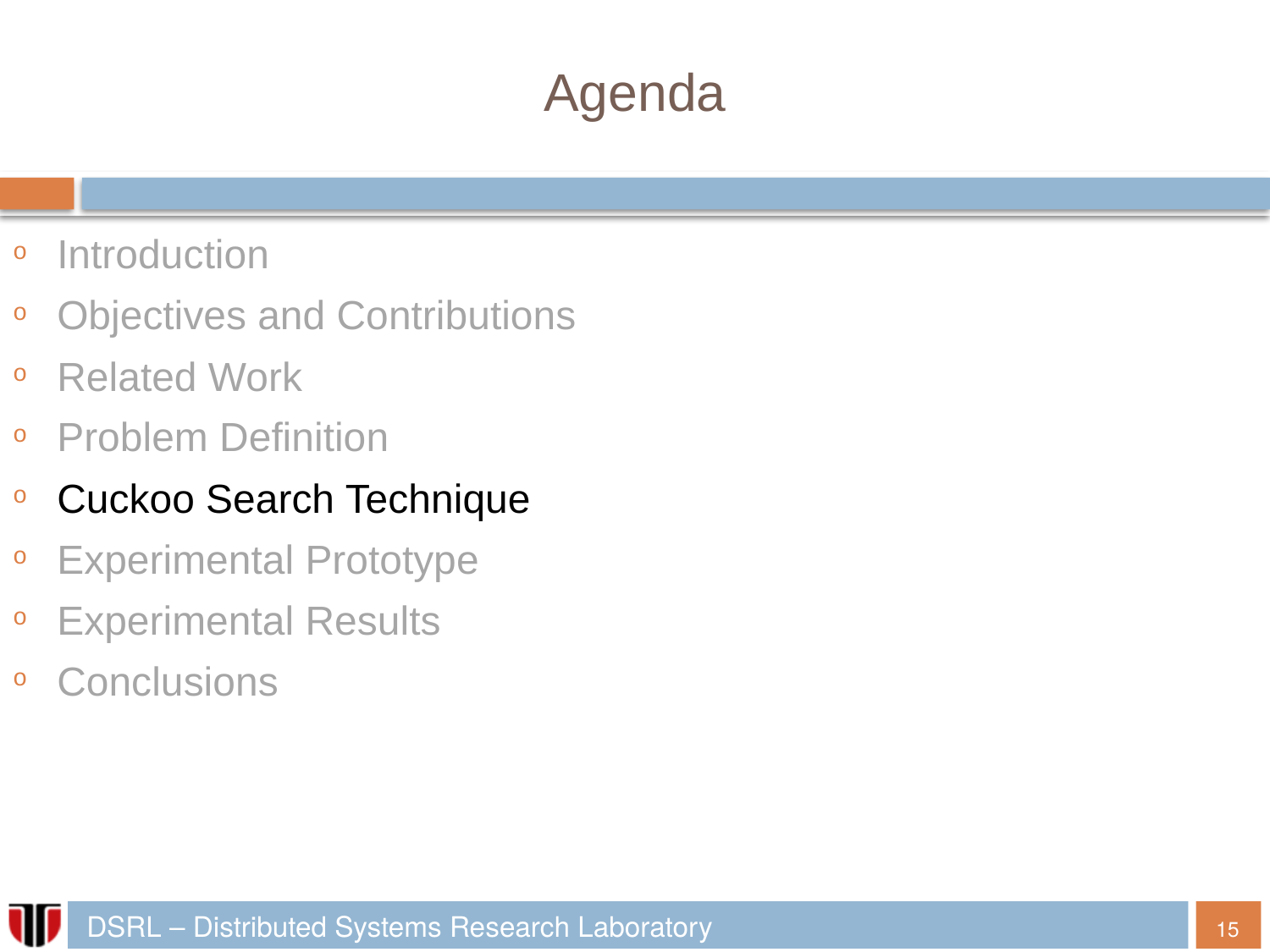

# Agenda
Introduction
Objectives and Contributions
Related Work
Problem Definition
Cuckoo Search Technique
Experimental Prototype
Experimental Results
Conclusions

15